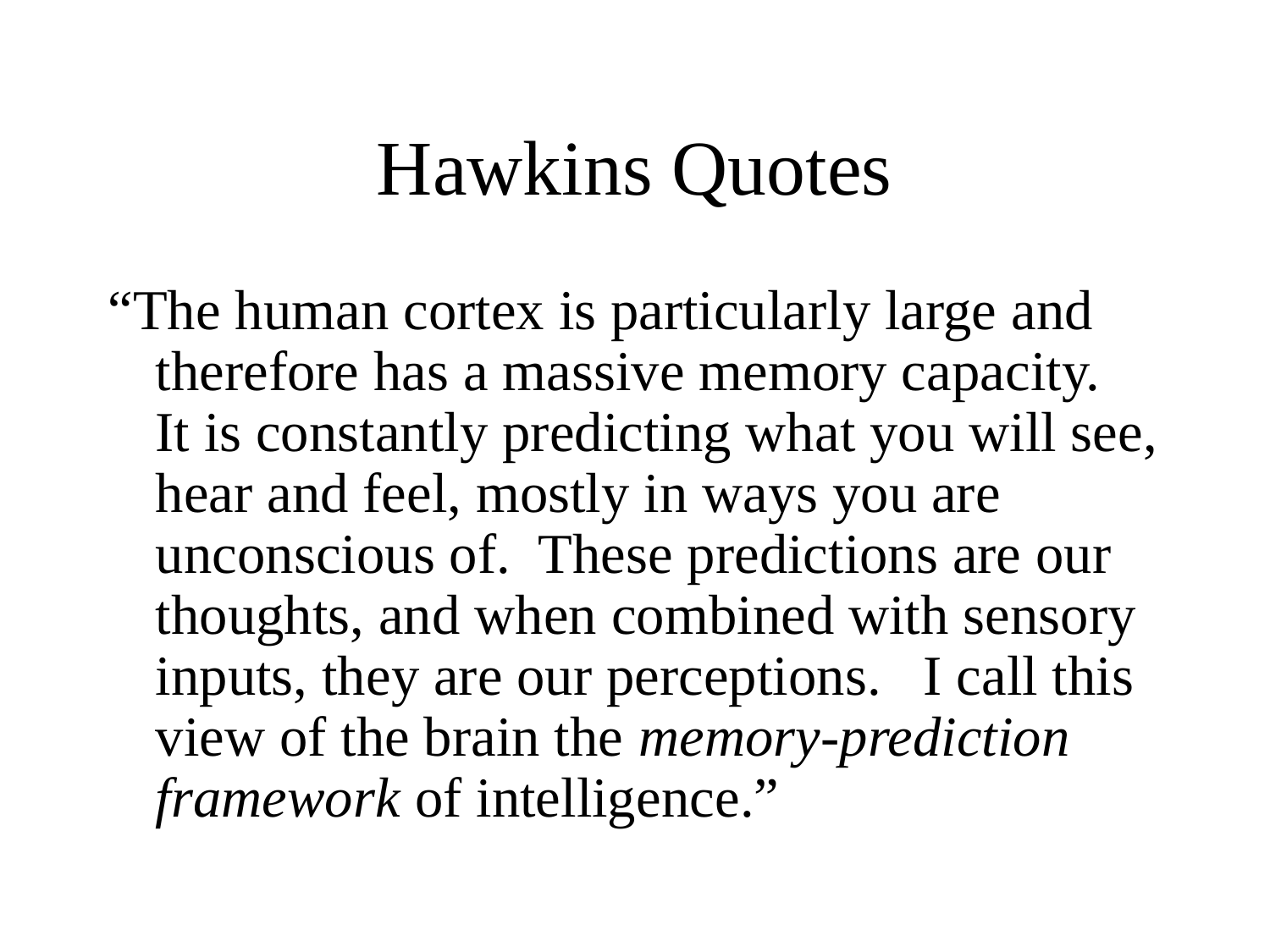

# Hawkins Quotes
“The human cortex is particularly large and therefore has a massive memory capacity.  It is constantly predicting what you will see, hear and feel, mostly in ways you are unconscious of.  These predictions are our thoughts, and when combined with sensory inputs, they are our perceptions.   I call this view of the brain the memory-prediction framework of intelligence.”